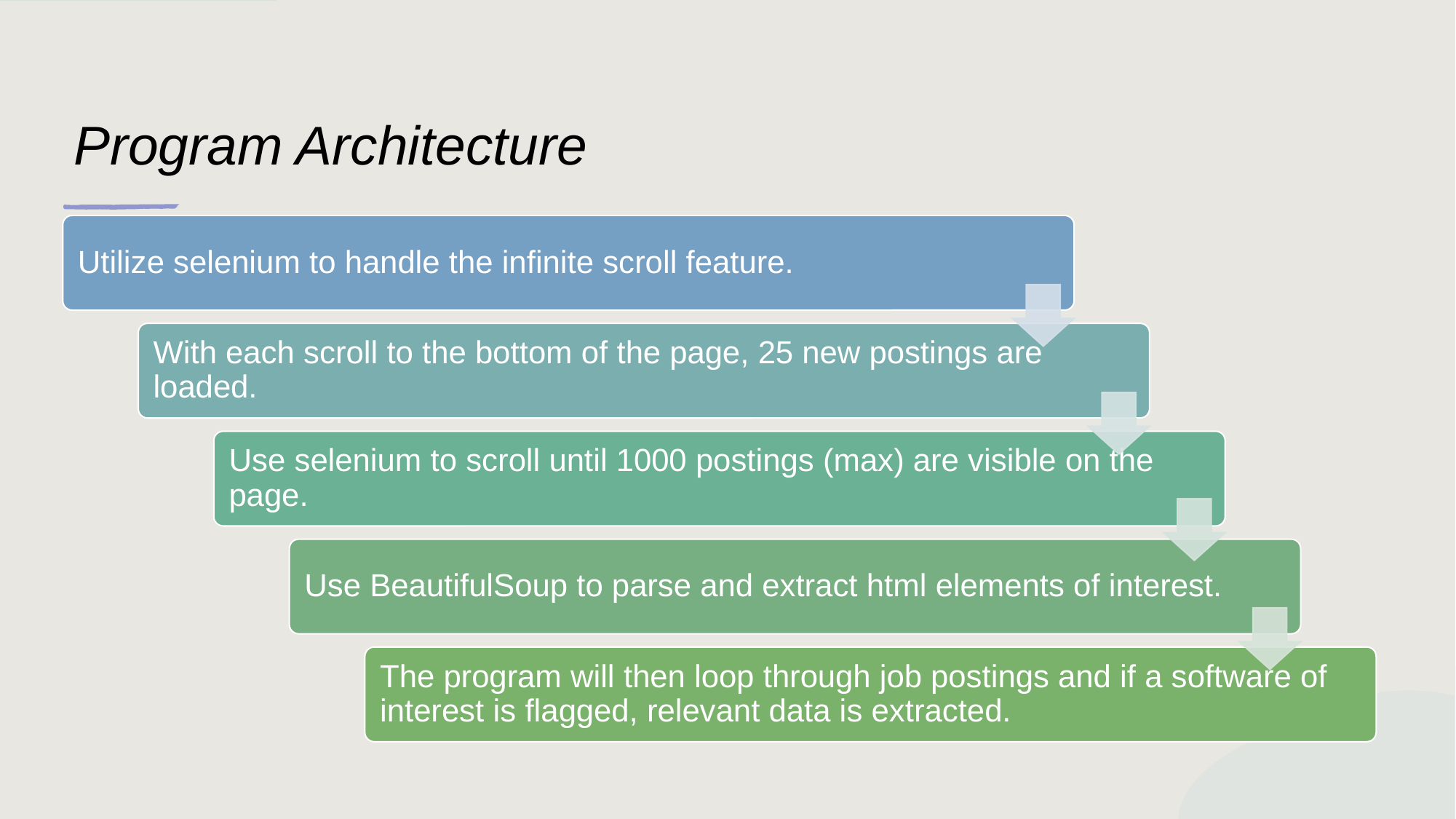

# Program Architecture

Utilize selenium to handle the infinite scroll feature.
With each scroll to the bottom of the page, 25 new postings are loaded.
Use selenium to scroll until 1000 postings (max) are visible on the page.
Use BeautifulSoup to parse and extract html elements of interest.
The program will then loop through job postings and if a software of interest is flagged, relevant data is extracted.